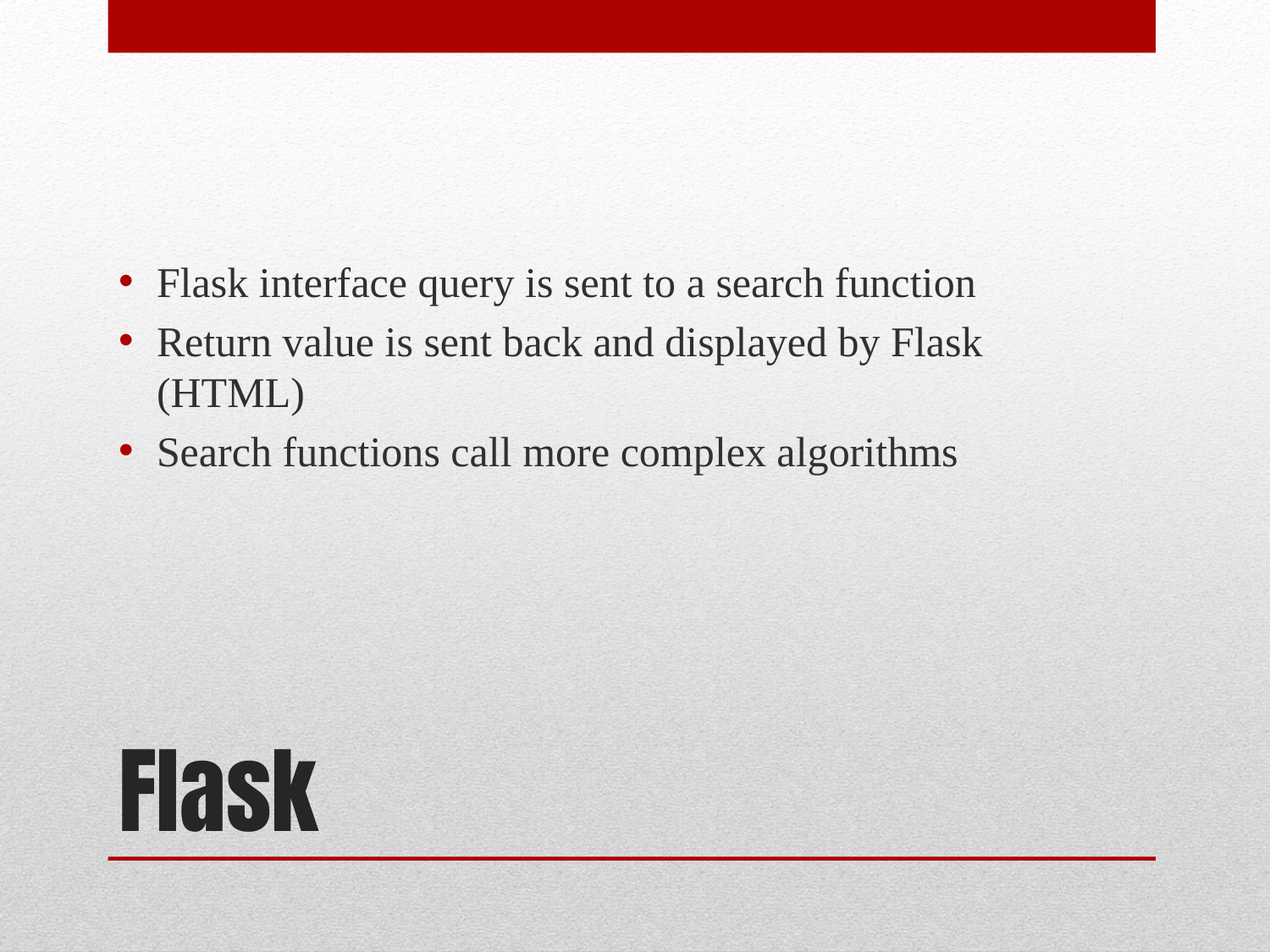

Flask interface query is sent to a search function
Return value is sent back and displayed by Flask (HTML)
Search functions call more complex algorithms
# Flask